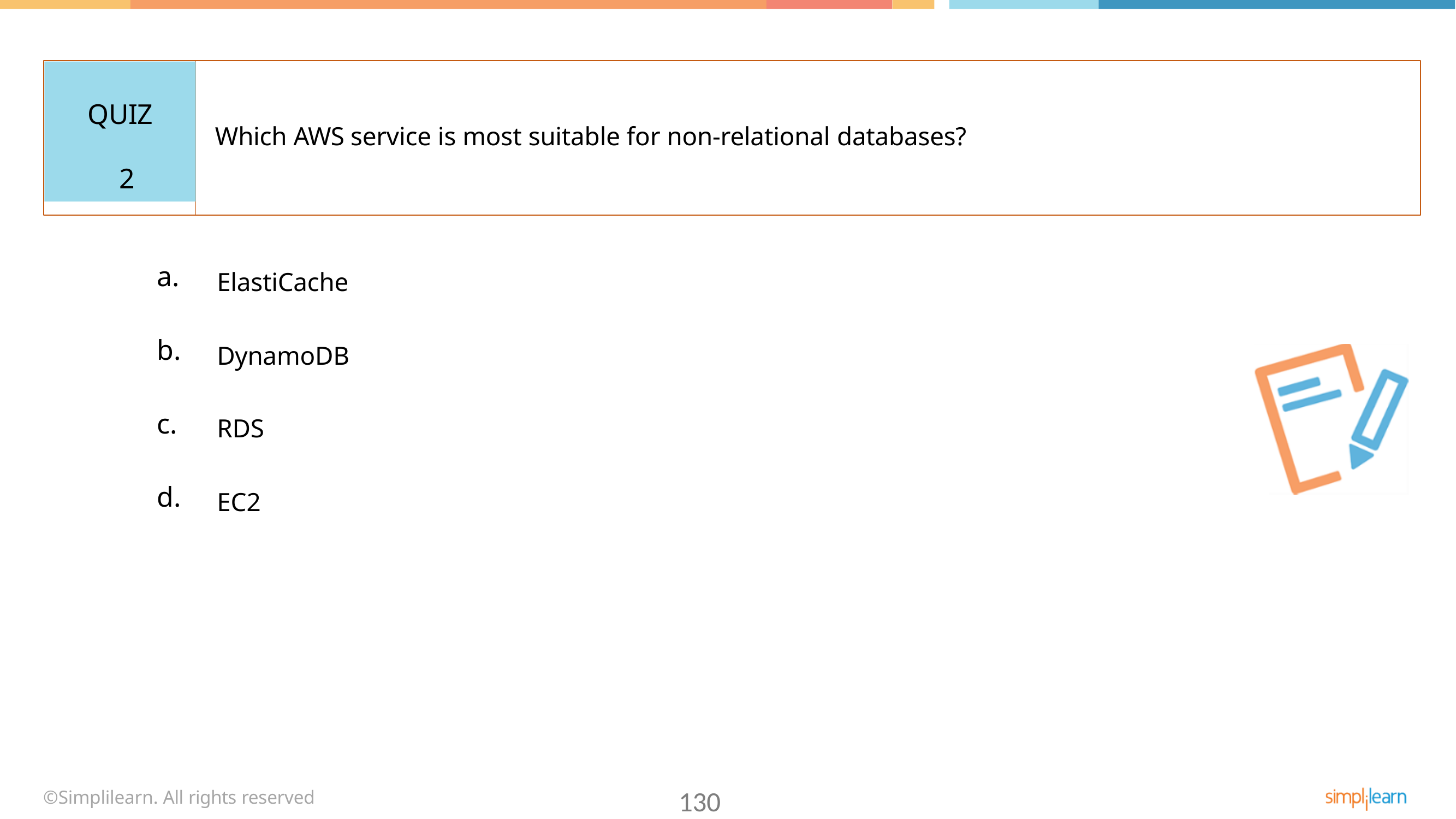

# QUIZ  2
Which AWS service is most suitable for non-relational databases?
a.
ElastiCache
b.
DynamoDB

c.
RDS
d.
EC2
©Simplilearn. All rights reserved
130